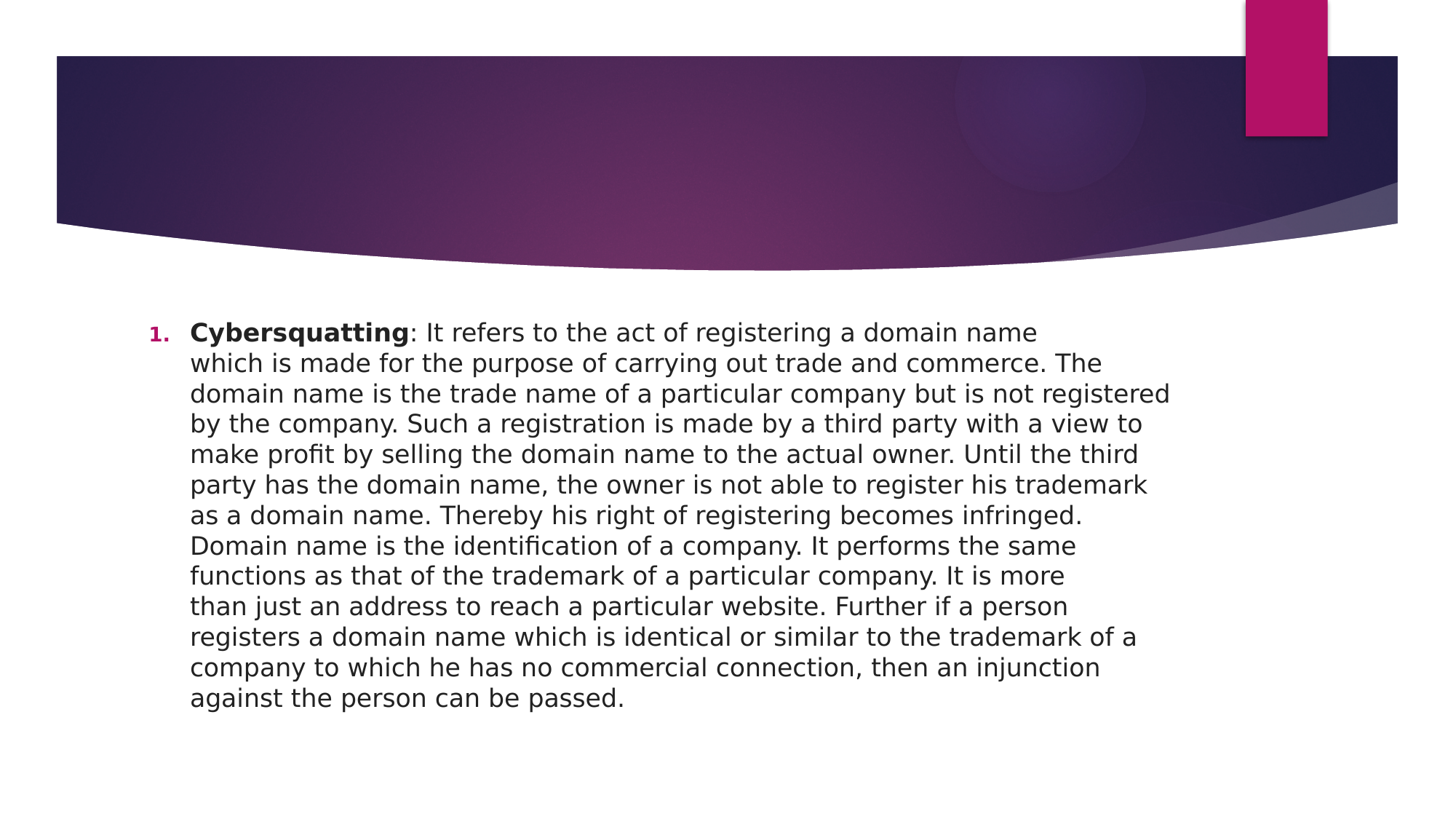

#
Cybersquatting: It refers to the act of registering a domain name which is made for the purpose of carrying out trade and commerce. The domain name is the trade name of a particular company but is not registered by the company. Such a registration is made by a third party with a view to make profit by selling the domain name to the actual owner. Until the third party has the domain name, the owner is not able to register his trademark as a domain name. Thereby his right of registering becomes infringed. Domain name is the identification of a company. It performs the same functions as that of the trademark of a particular company. It is more than just an address to reach a particular website. Further if a person registers a domain name which is identical or similar to the trademark of a company to which he has no commercial connection, then an injunction against the person can be passed.